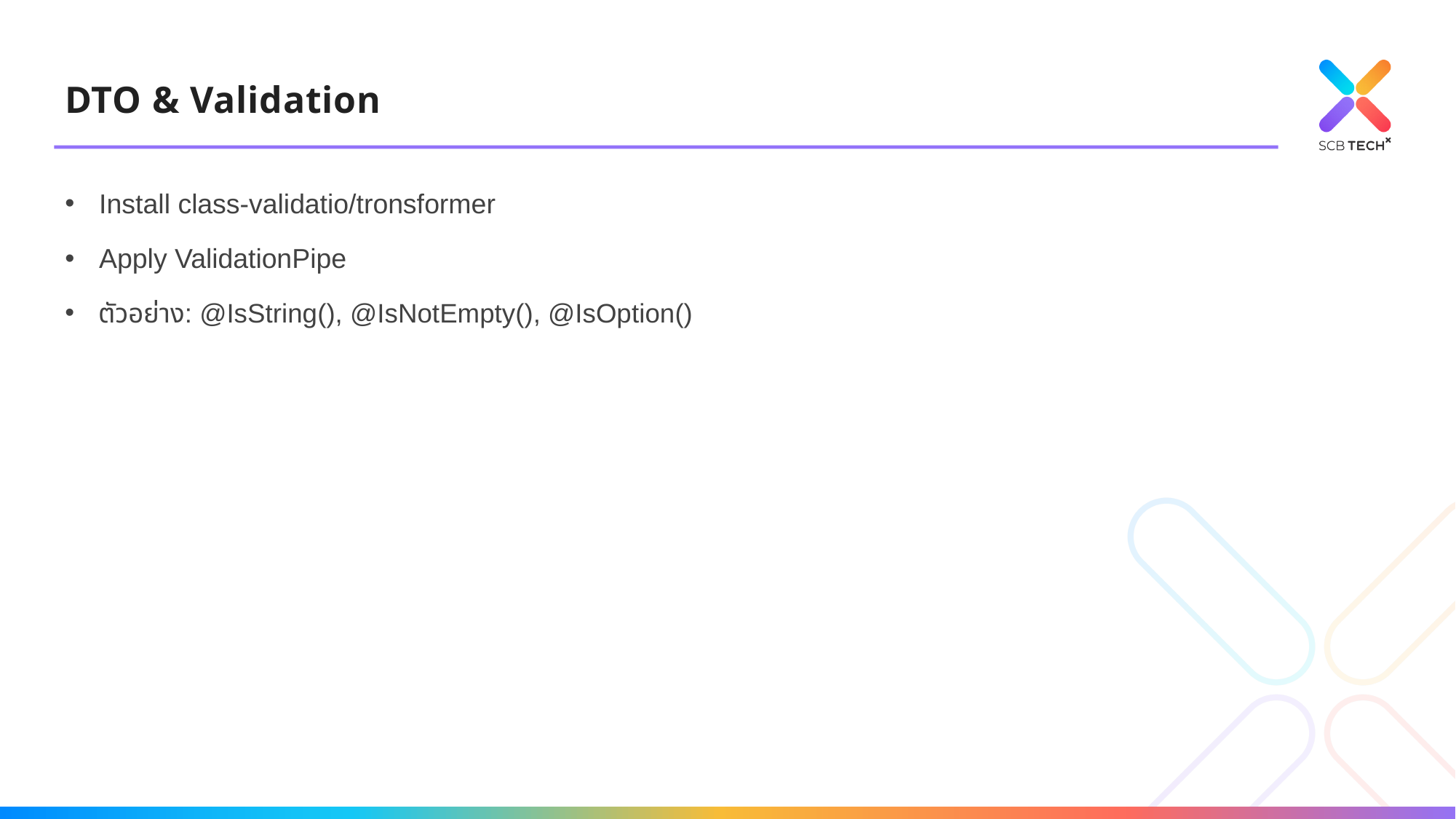

# DTO & Validation
Install class-validatio/tronsformer
Apply ValidationPipe
ตัวอย่าง: @IsString(), @IsNotEmpty(), @IsOption()